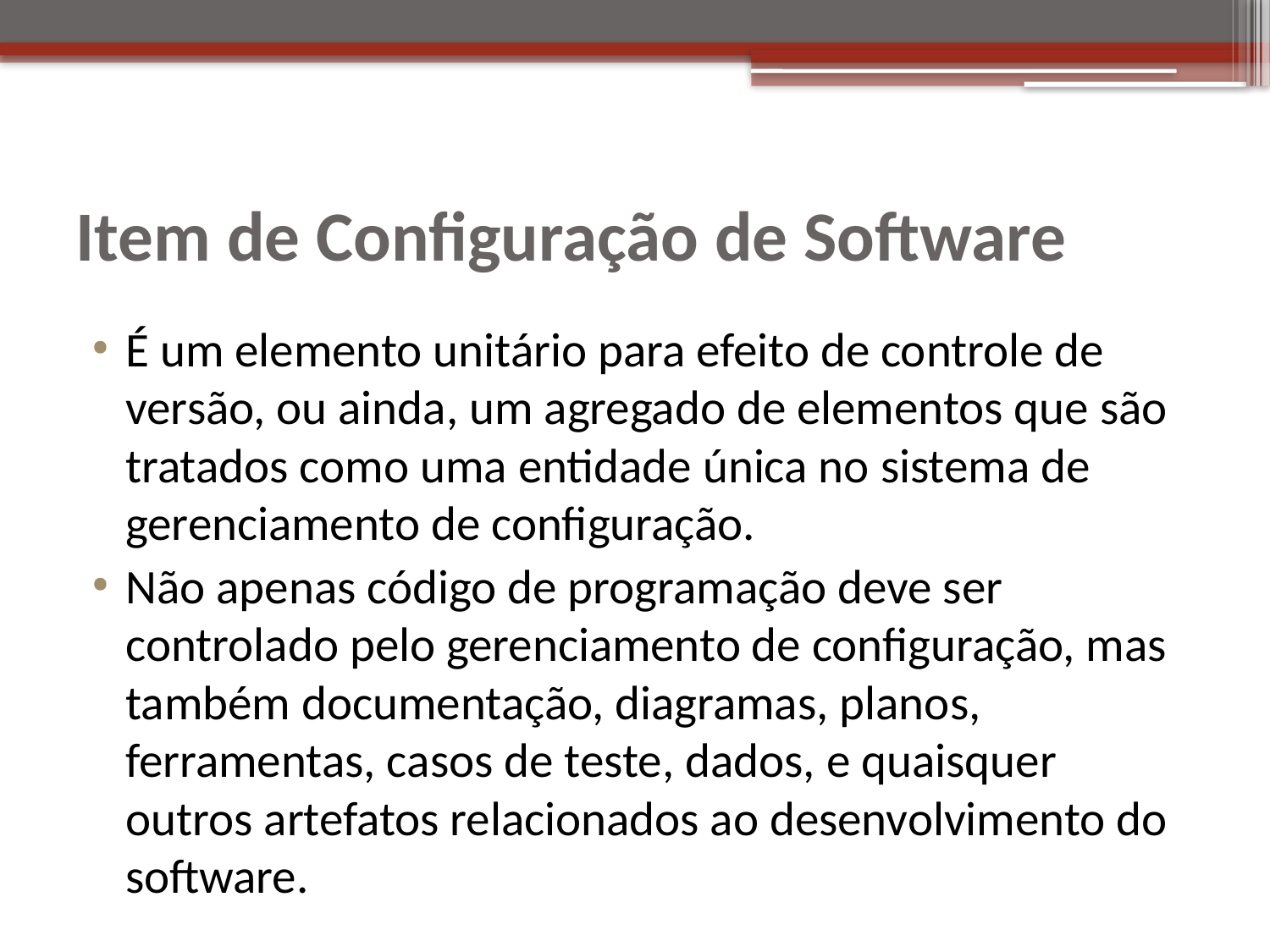

# Item de Configuração de Software
É um elemento unitário para efeito de controle de versão, ou ainda, um agregado de elementos que são tratados como uma entidade única no sistema de gerenciamento de configuração.
Não apenas código de programação deve ser controlado pelo gerenciamento de configuração, mas também documentação, diagramas, planos, ferramentas, casos de teste, dados, e quaisquer outros artefatos relacionados ao desenvolvimento do software.